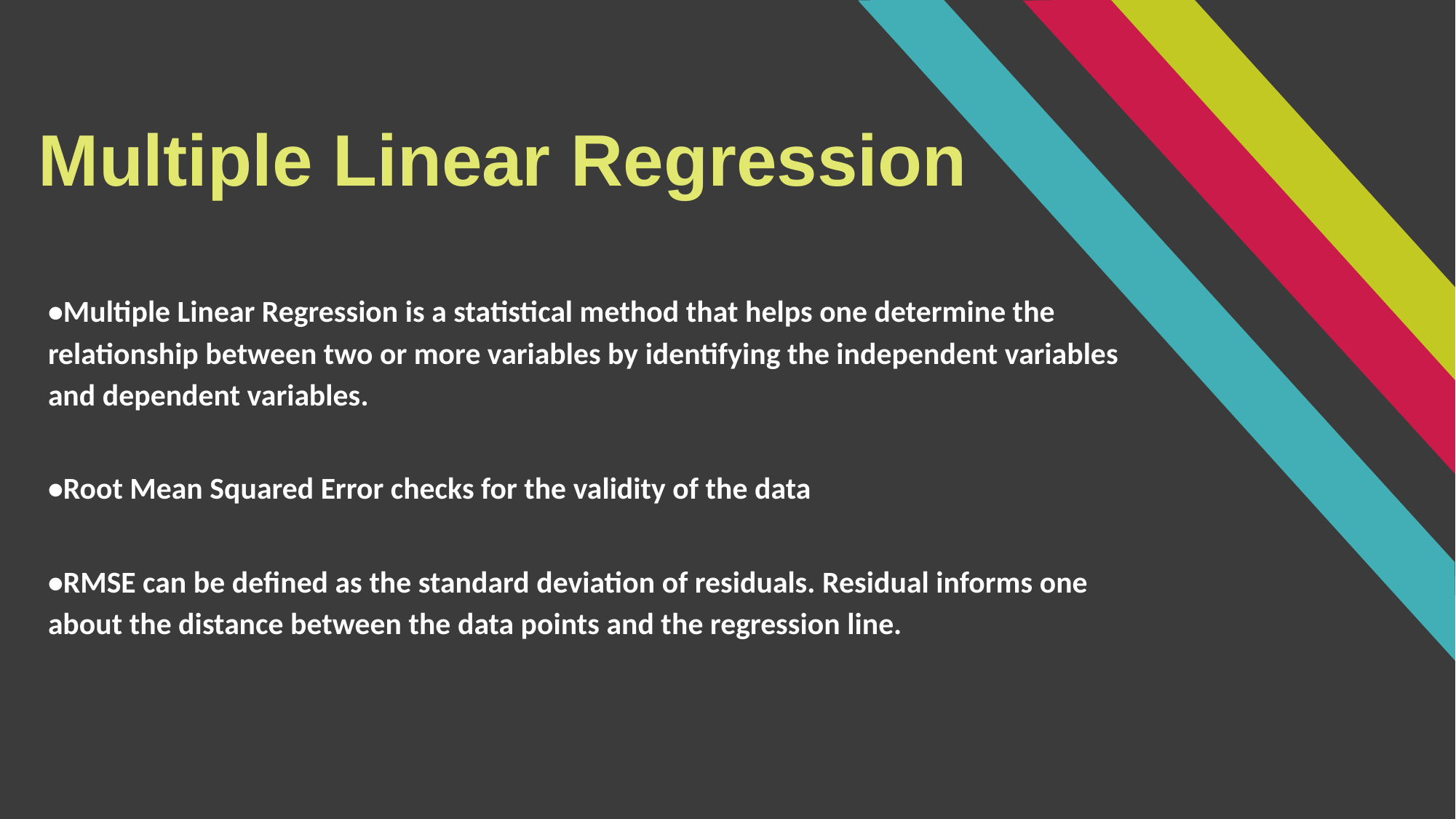

Multiple Linear Regression
•Multiple Linear Regression is a statistical method that helps one determine the relationship between two or more variables by identifying the independent variables and dependent variables.

•Root Mean Squared Error checks for the validity of the data

•RMSE can be defined as the standard deviation of residuals. Residual informs one about the distance between the data points and the regression line.